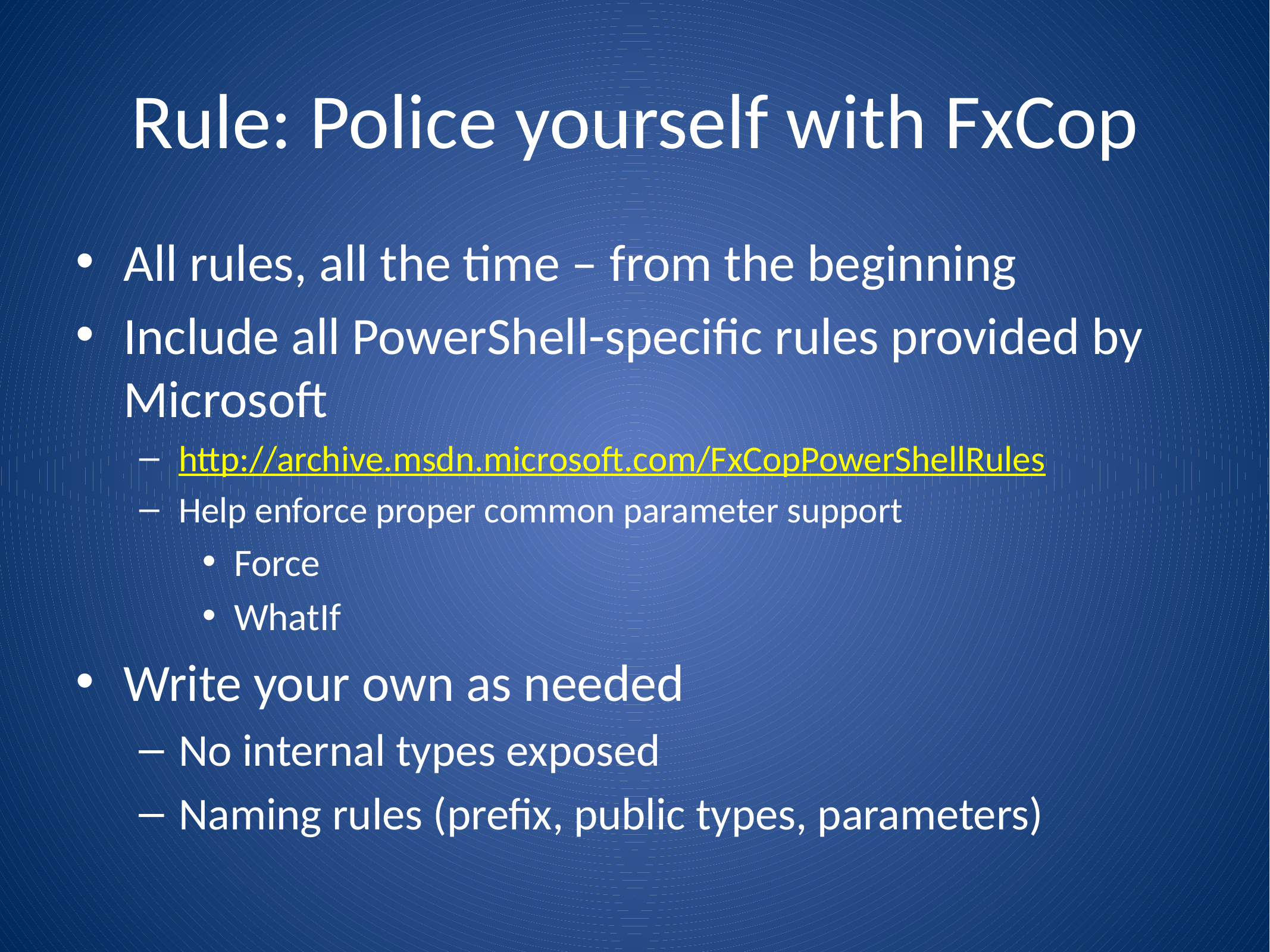

# Rule: Police yourself with FxCop
All rules, all the time – from the beginning
Include all PowerShell-specific rules provided by Microsoft
http://archive.msdn.microsoft.com/FxCopPowerShellRules
Help enforce proper common parameter support
Force
WhatIf
Write your own as needed
No internal types exposed
Naming rules (prefix, public types, parameters)